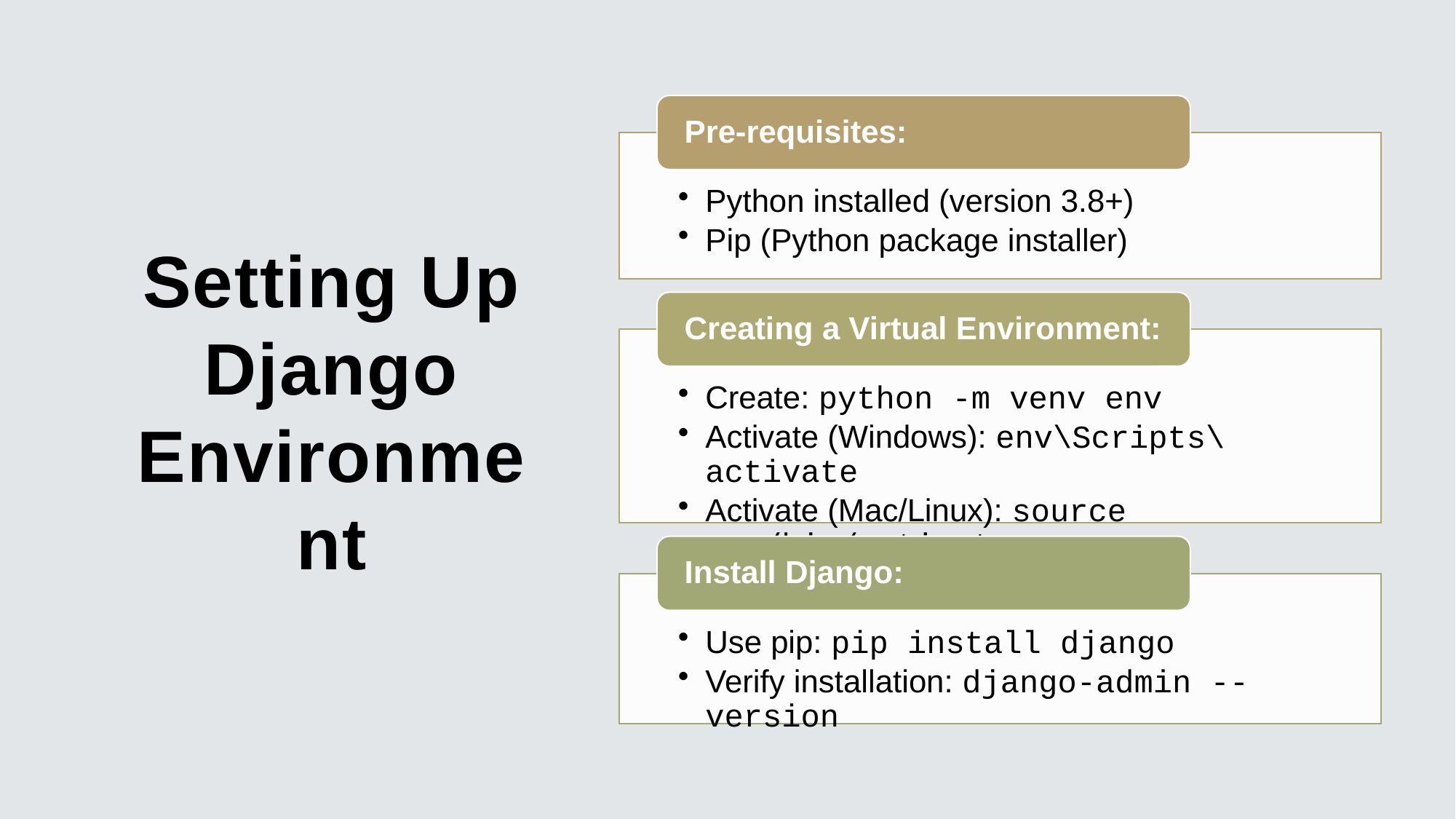

Python installed (version 3.8+)
Pip (Python package installer)
Pre-requisites:
Create: python -m venv env
Activate (Windows): env\Scripts\activate
Activate (Mac/Linux): source env/bin/activate
Creating a Virtual Environment:
Use pip: pip install django
Verify installation: django-admin --version
Install Django:
# Setting Up Django Environment